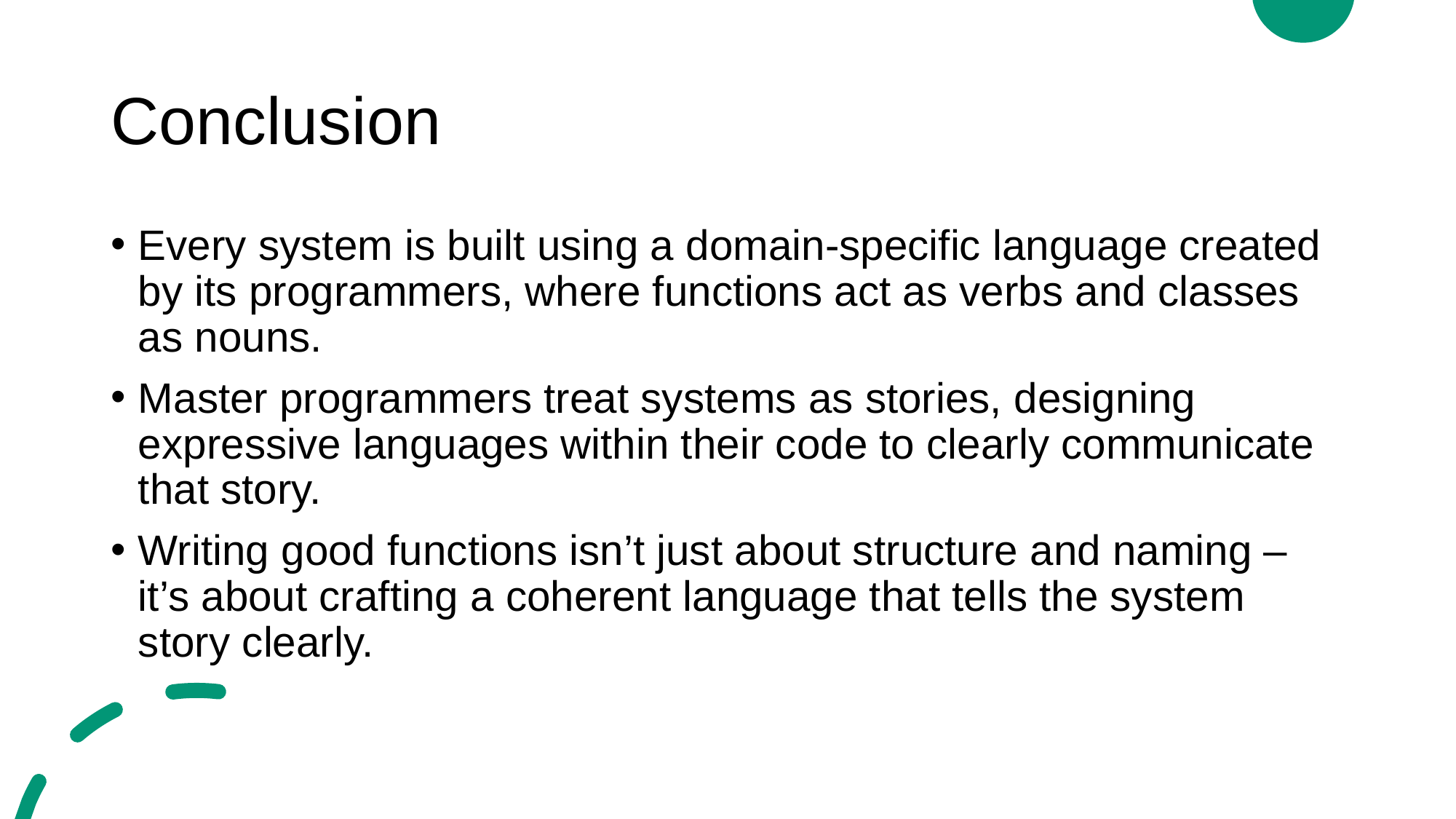

# Conclusion
Every system is built using a domain-specific language created by its programmers, where functions act as verbs and classes as nouns.
Master programmers treat systems as stories, designing expressive languages within their code to clearly communicate that story.
Writing good functions isn’t just about structure and naming – it’s about crafting a coherent language that tells the system story clearly.